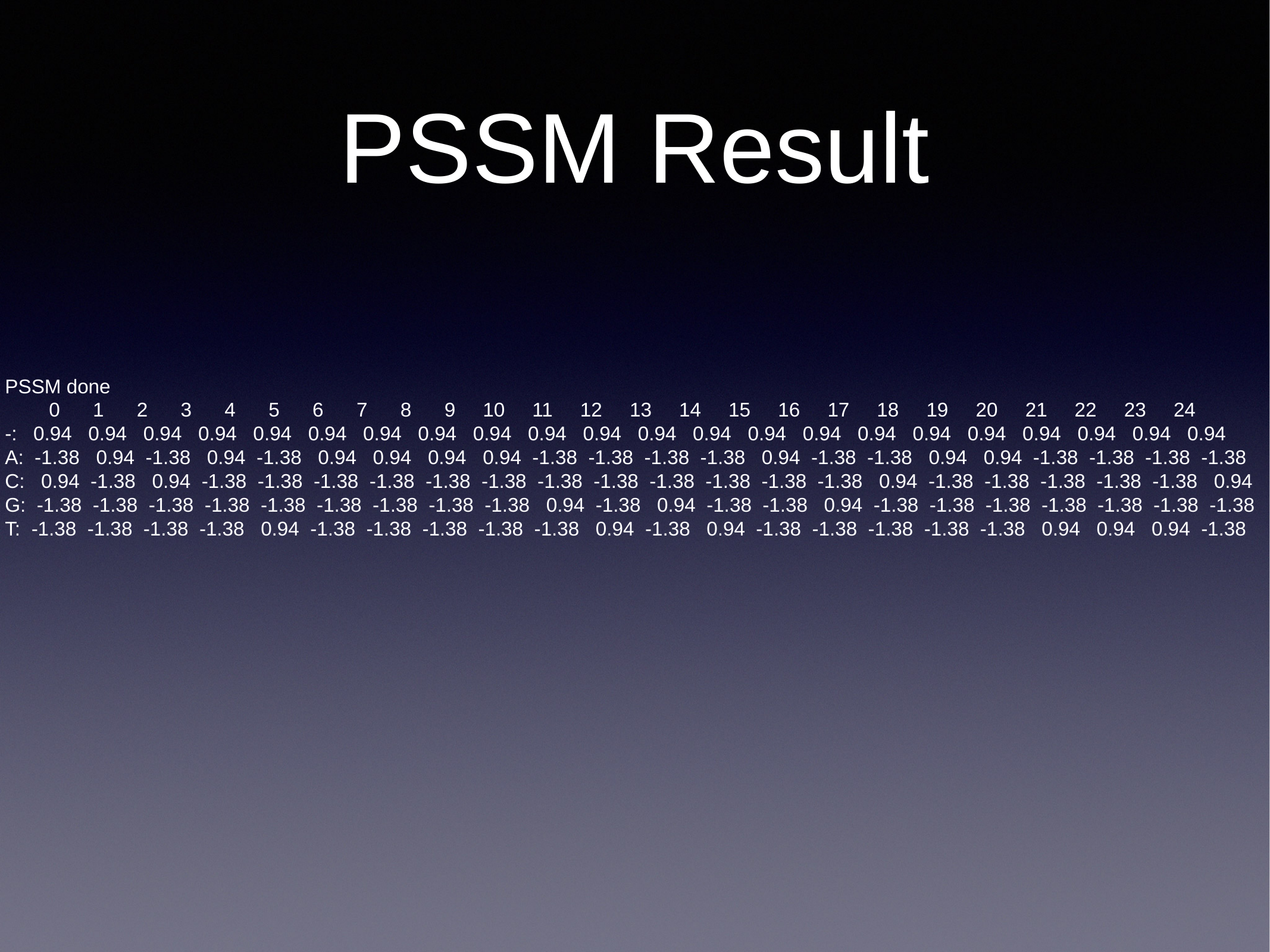

# PSSM Result
PSSM done
        0      1      2      3      4      5      6      7      8      9     10     11     12     13     14     15     16     17     18     19     20     21     22     23     24
-:   0.94   0.94   0.94   0.94   0.94   0.94   0.94   0.94   0.94   0.94   0.94   0.94   0.94   0.94   0.94   0.94   0.94   0.94   0.94   0.94   0.94   0.94
A:  -1.38   0.94  -1.38   0.94  -1.38   0.94   0.94   0.94   0.94  -1.38  -1.38  -1.38  -1.38   0.94  -1.38  -1.38   0.94   0.94  -1.38  -1.38  -1.38  -1.38
C:   0.94  -1.38   0.94  -1.38  -1.38  -1.38  -1.38  -1.38  -1.38  -1.38  -1.38  -1.38  -1.38  -1.38  -1.38   0.94  -1.38  -1.38  -1.38  -1.38  -1.38   0.94
G:  -1.38  -1.38  -1.38  -1.38  -1.38  -1.38  -1.38  -1.38  -1.38   0.94  -1.38   0.94  -1.38  -1.38   0.94  -1.38  -1.38  -1.38  -1.38  -1.38  -1.38  -1.38
T:  -1.38  -1.38  -1.38  -1.38   0.94  -1.38  -1.38  -1.38  -1.38  -1.38   0.94  -1.38   0.94  -1.38  -1.38  -1.38  -1.38  -1.38   0.94   0.94   0.94  -1.38